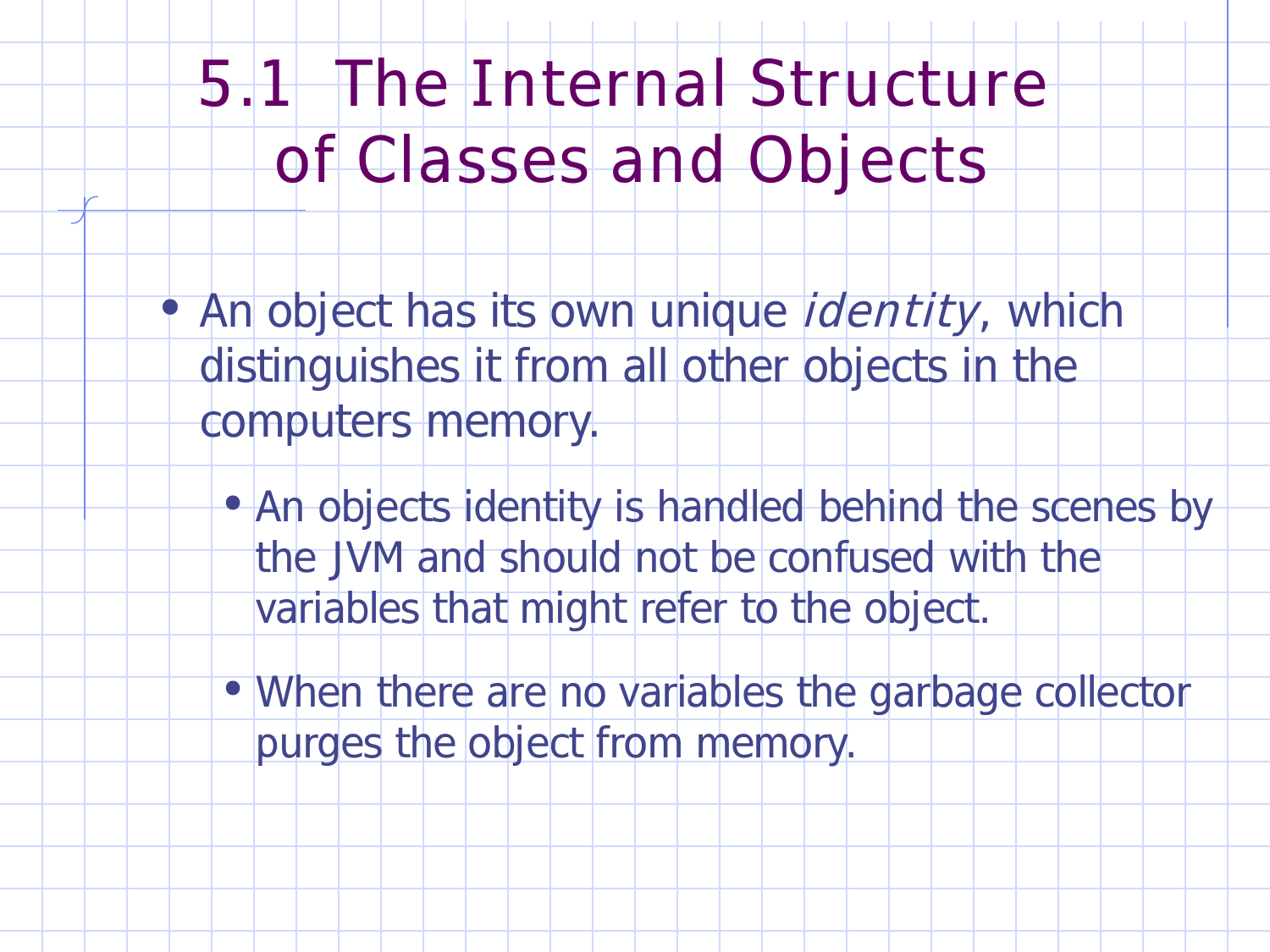

# 5.1  The Internal Structure of Classes and Objects
An object has its own unique identity, which distinguishes it from all other objects in the computers memory.

An objects identity is handled behind the scenes by the JVM and should not be confused with the variables that might refer to the object.

When there are no variables the garbage collector purges the object from memory.